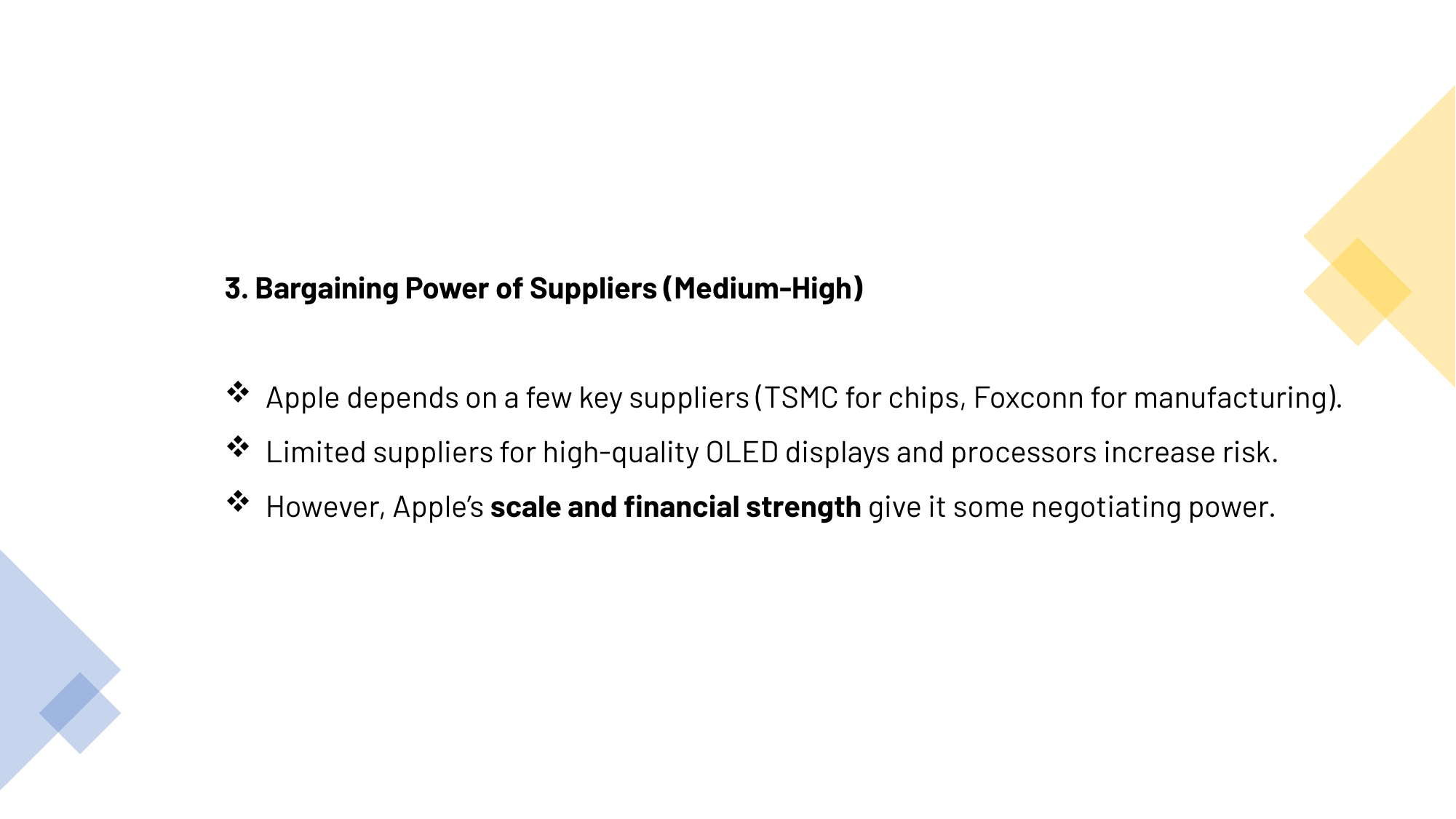

3. Bargaining Power of Suppliers (Medium-High)

Apple depends on a few key suppliers (TSMC for chips, Foxconn for manufacturing).
Limited suppliers for high-quality OLED displays and processors increase risk.
However, Apple’s scale and financial strength give it some negotiating power.